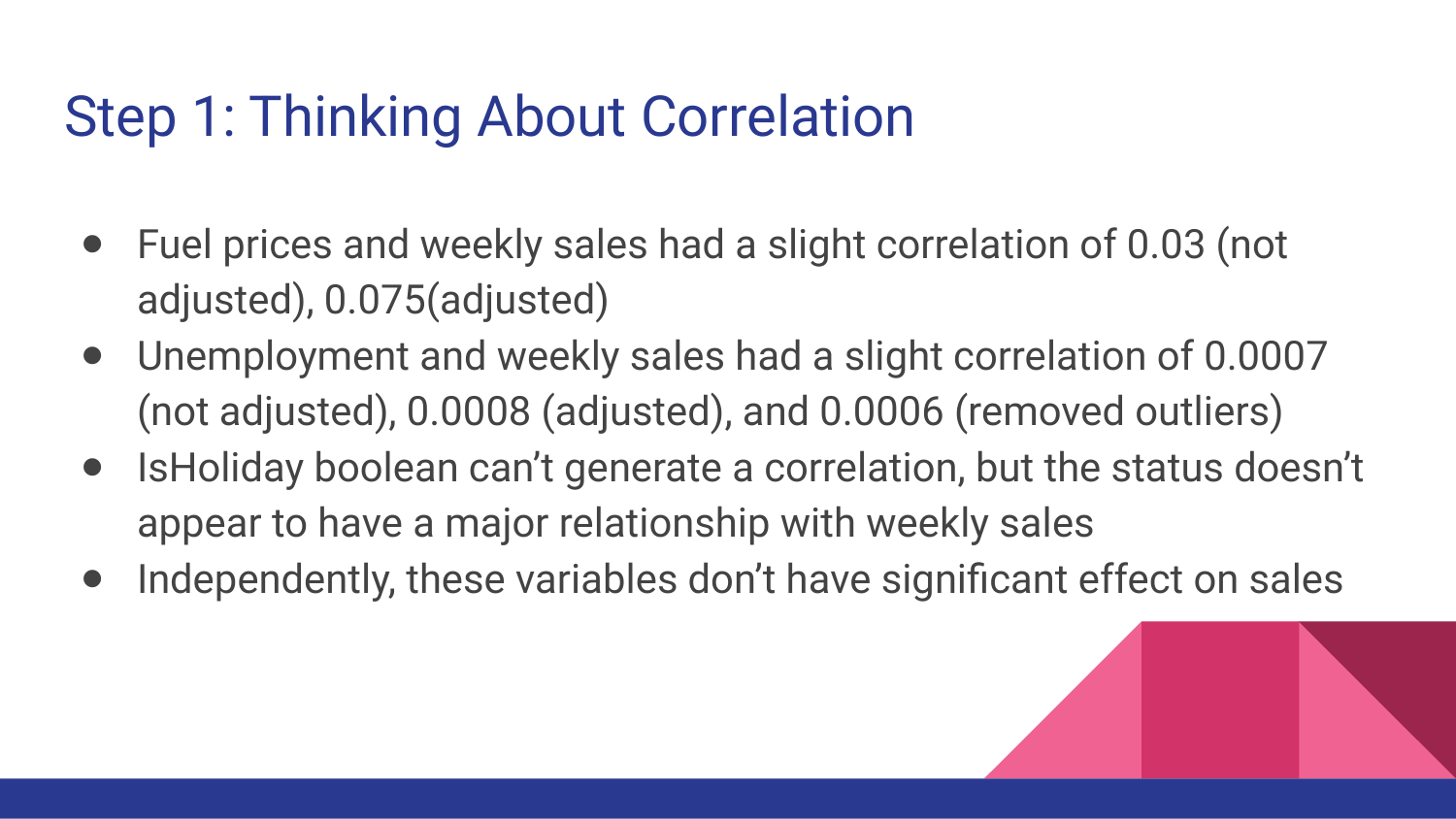

# Step 1: Thinking About Correlation
Fuel prices and weekly sales had a slight correlation of 0.03 (not adjusted), 0.075(adjusted)
Unemployment and weekly sales had a slight correlation of 0.0007 (not adjusted), 0.0008 (adjusted), and 0.0006 (removed outliers)
IsHoliday boolean can’t generate a correlation, but the status doesn’t appear to have a major relationship with weekly sales
Independently, these variables don’t have significant effect on sales